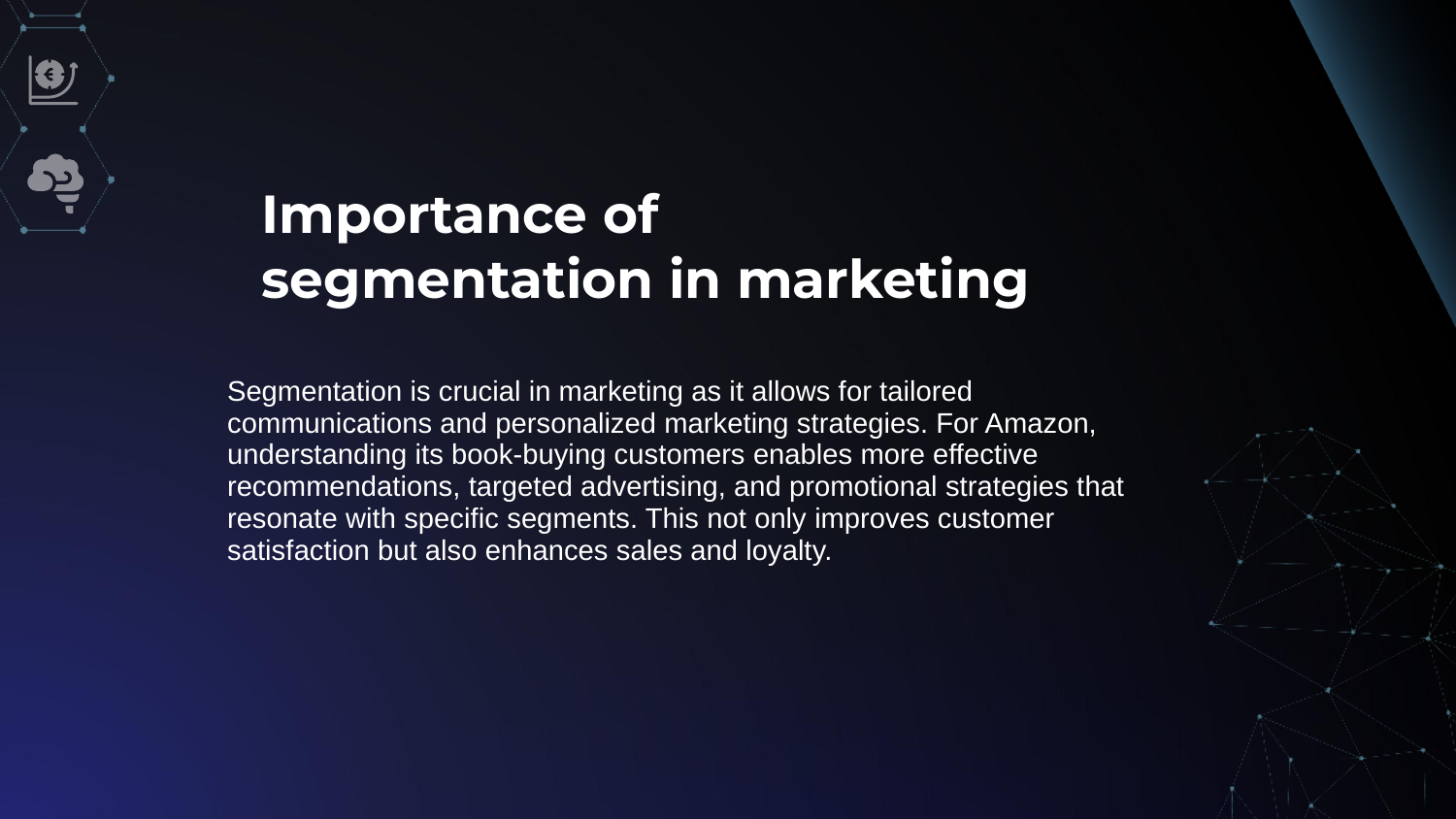

# Importance of segmentation in marketing
Segmentation is crucial in marketing as it allows for tailored communications and personalized marketing strategies. For Amazon, understanding its book-buying customers enables more effective recommendations, targeted advertising, and promotional strategies that resonate with specific segments. This not only improves customer satisfaction but also enhances sales and loyalty.